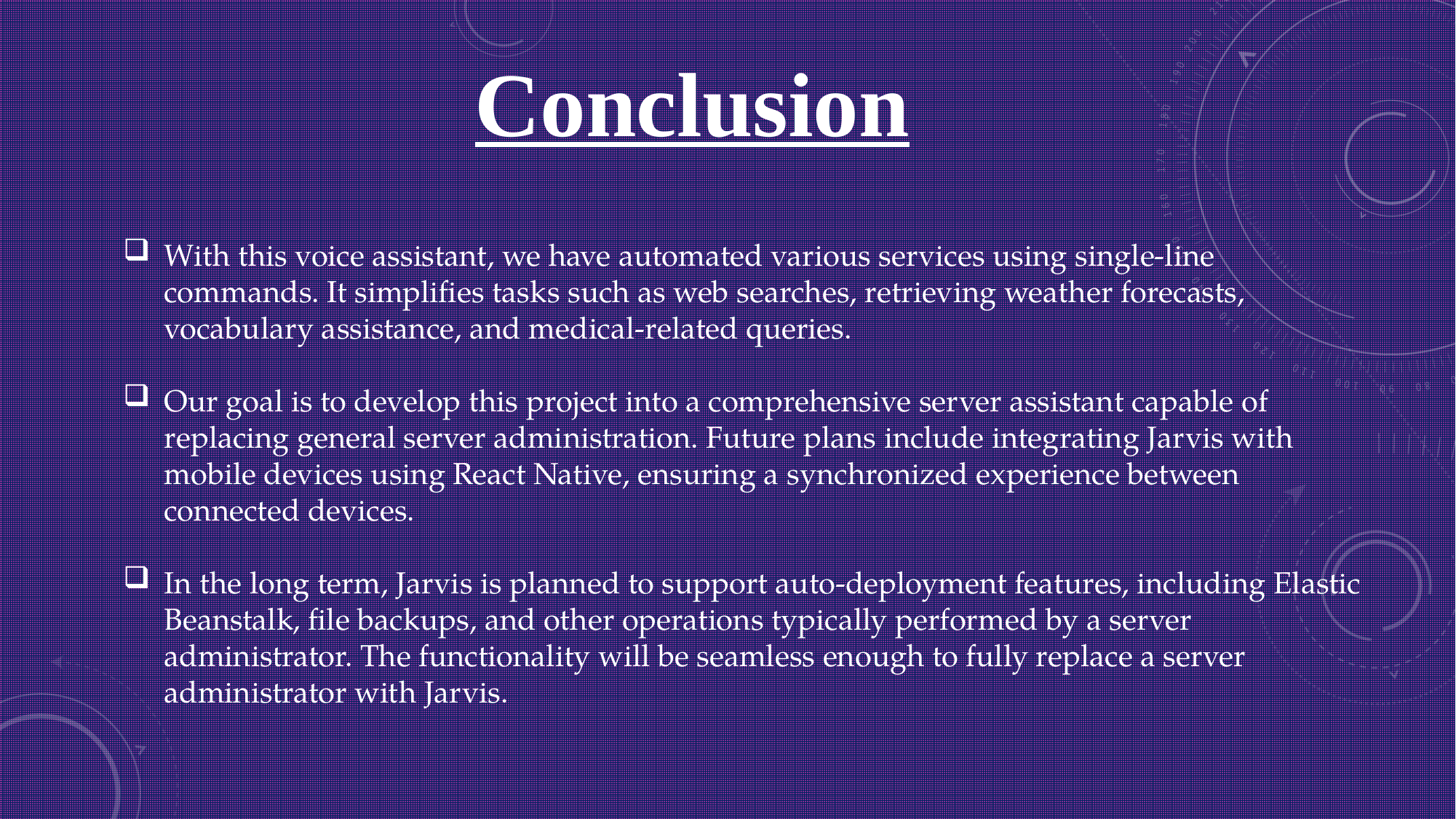

Conclusion
With this voice assistant, we have automated various services using single-line commands. It simplifies tasks such as web searches, retrieving weather forecasts, vocabulary assistance, and medical-related queries.

Our goal is to develop this project into a comprehensive server assistant capable of replacing general server administration. Future plans include integrating Jarvis with mobile devices using React Native, ensuring a synchronized experience between connected devices.

In the long term, Jarvis is planned to support auto-deployment features, including Elastic Beanstalk, file backups, and other operations typically performed by a server administrator. The functionality will be seamless enough to fully replace a server administrator with Jarvis.